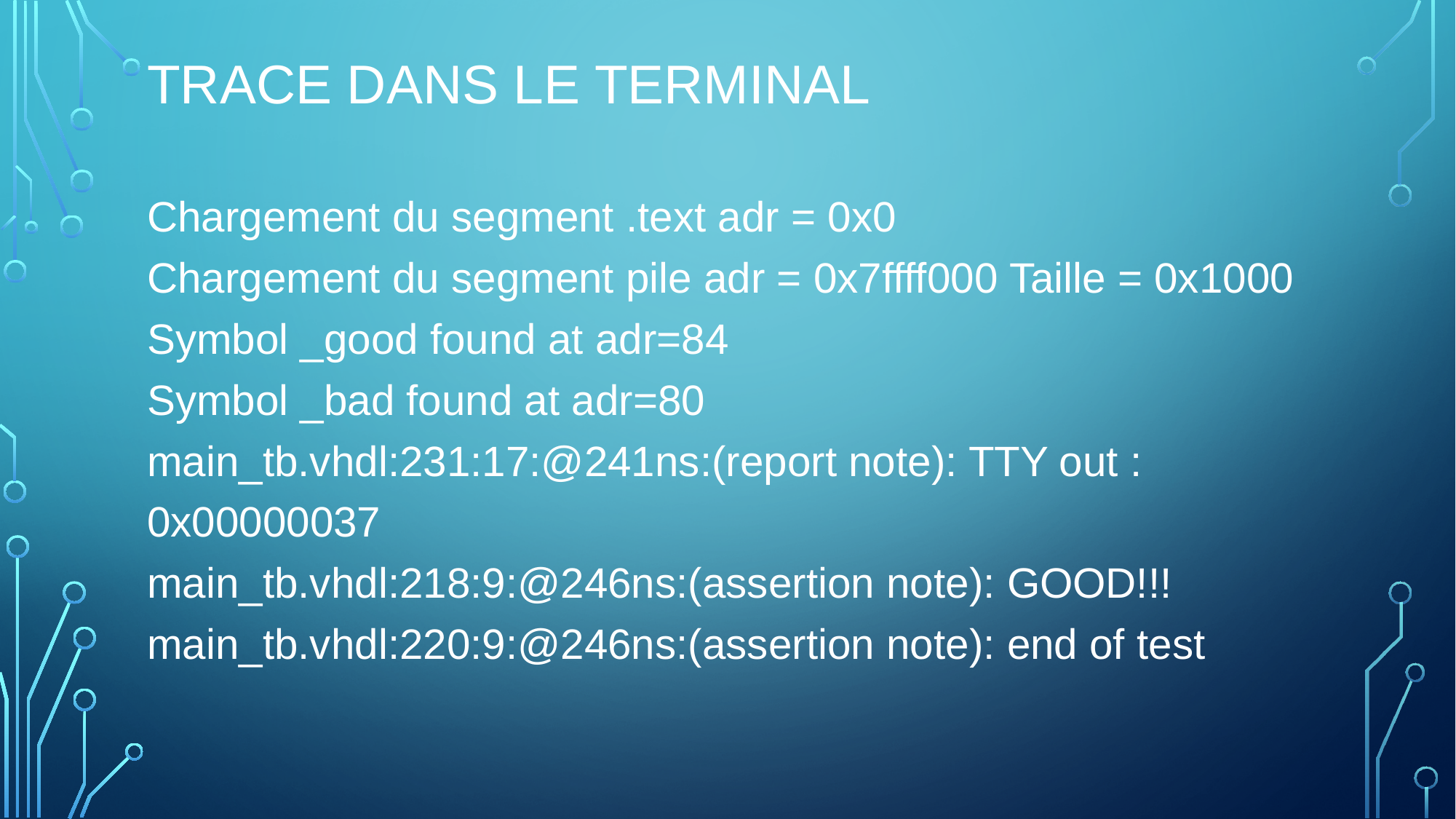

# Trace dans le terminal
Chargement du segment .text adr = 0x0
Chargement du segment pile adr = 0x7ffff000 Taille = 0x1000
Symbol _good found at adr=84
Symbol _bad found at adr=80
main_tb.vhdl:231:17:@241ns:(report note): TTY out : 0x00000037
main_tb.vhdl:218:9:@246ns:(assertion note): GOOD!!!
main_tb.vhdl:220:9:@246ns:(assertion note): end of test